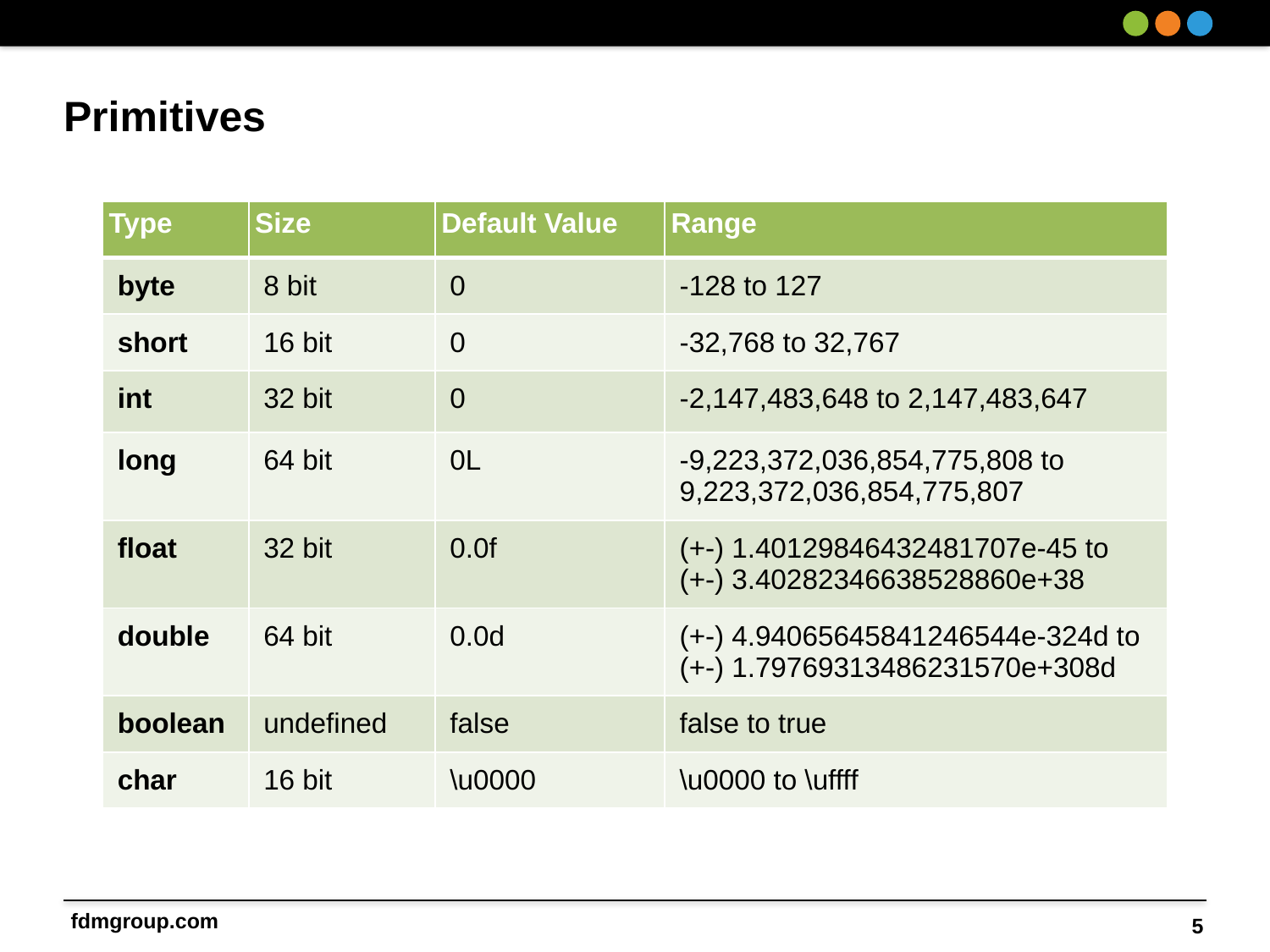

# Primitives
| Type | Size | Default Value | Range |
| --- | --- | --- | --- |
| byte | 8 bit | 0 | -128 to 127 |
| short | 16 bit | 0 | -32,768 to 32,767 |
| int | 32 bit | 0 | -2,147,483,648 to 2,147,483,647 |
| long | 64 bit | 0L | -9,223,372,036,854,775,808 to 9,223,372,036,854,775,807 |
| float | 32 bit | 0.0f | (+-) 1.40129846432481707e-45 to (+-) 3.40282346638528860e+38 |
| double | 64 bit | 0.0d | (+-) 4.94065645841246544e-324d to (+-) 1.79769313486231570e+308d |
| boolean | undefined | false | false to true |
| char | 16 bit | \u0000 | \u0000 to \uffff |
5